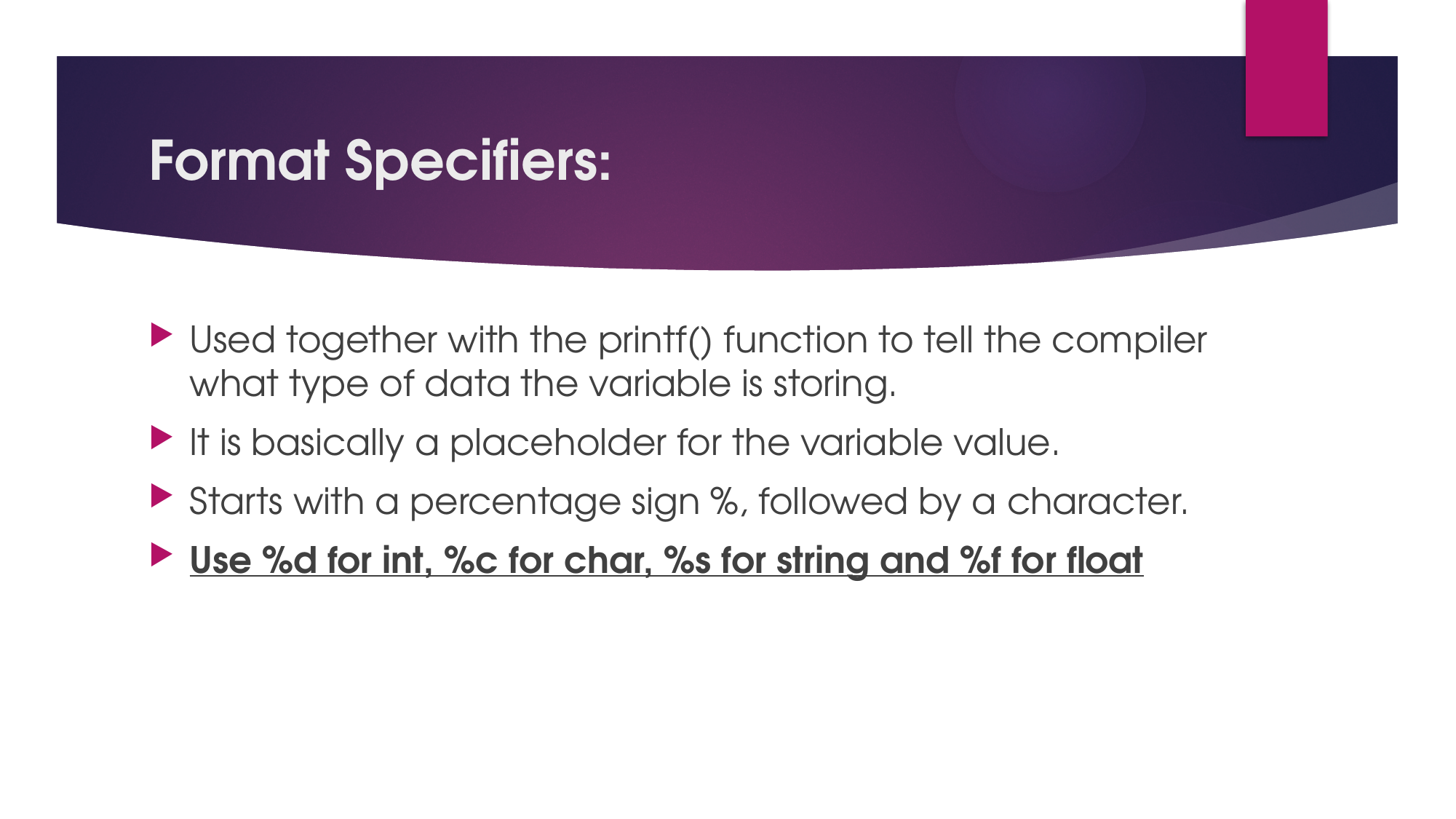

# Format Specifiers:
Used together with the printf() function to tell the compiler what type of data the variable is storing.
It is basically a placeholder for the variable value.
Starts with a percentage sign %, followed by a character.
Use %d for int, %c for char, %s for string and %f for float